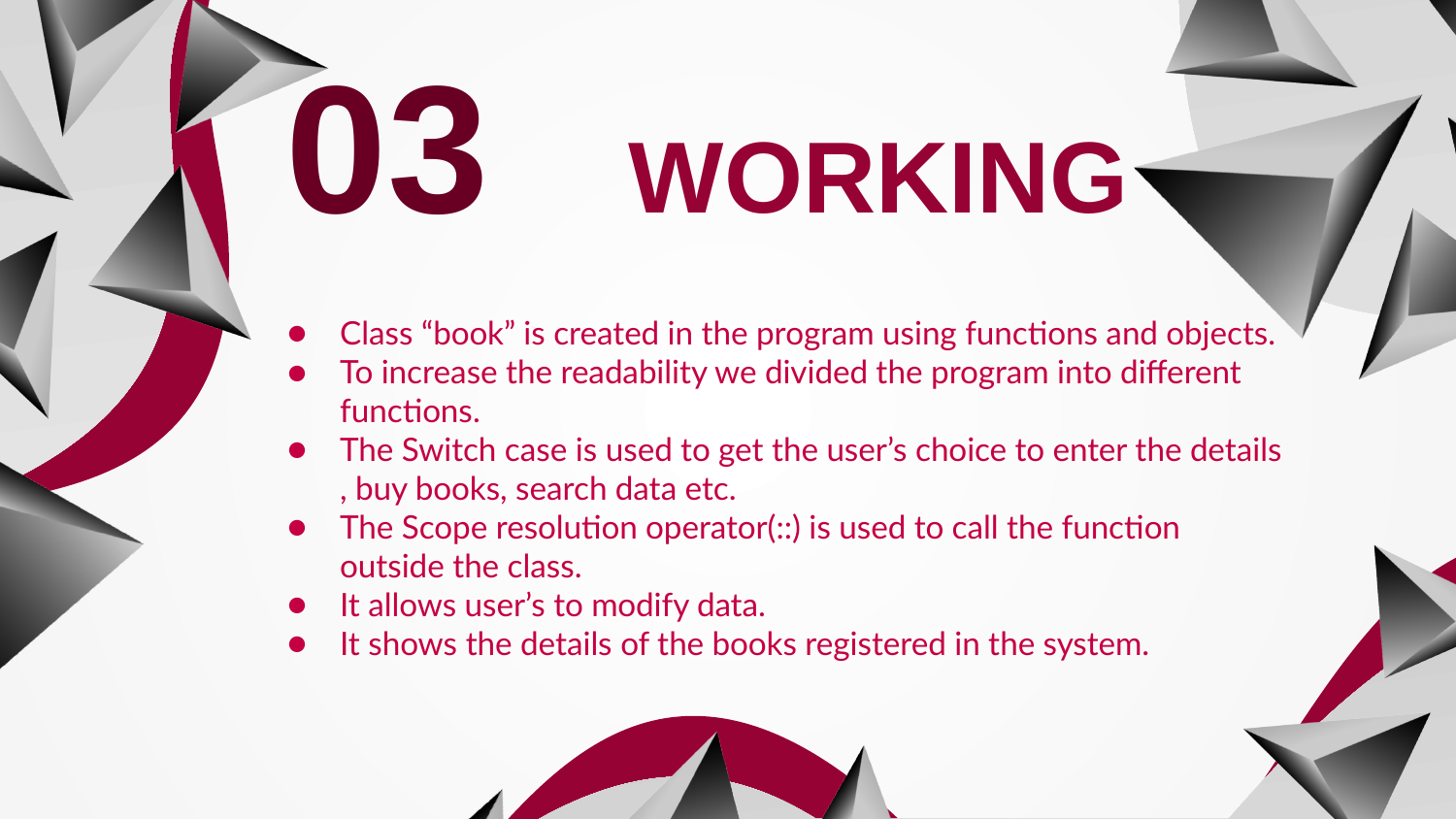

# 03   WORKING
Class “book” is created in the program using functions and objects.
To increase the readability we divided the program into different functions.
The Switch case is used to get the user’s choice to enter the details , buy books, search data etc.
The Scope resolution operator(::) is used to call the function outside the class.
It allows user’s to modify data.
It shows the details of the books registered in the system.